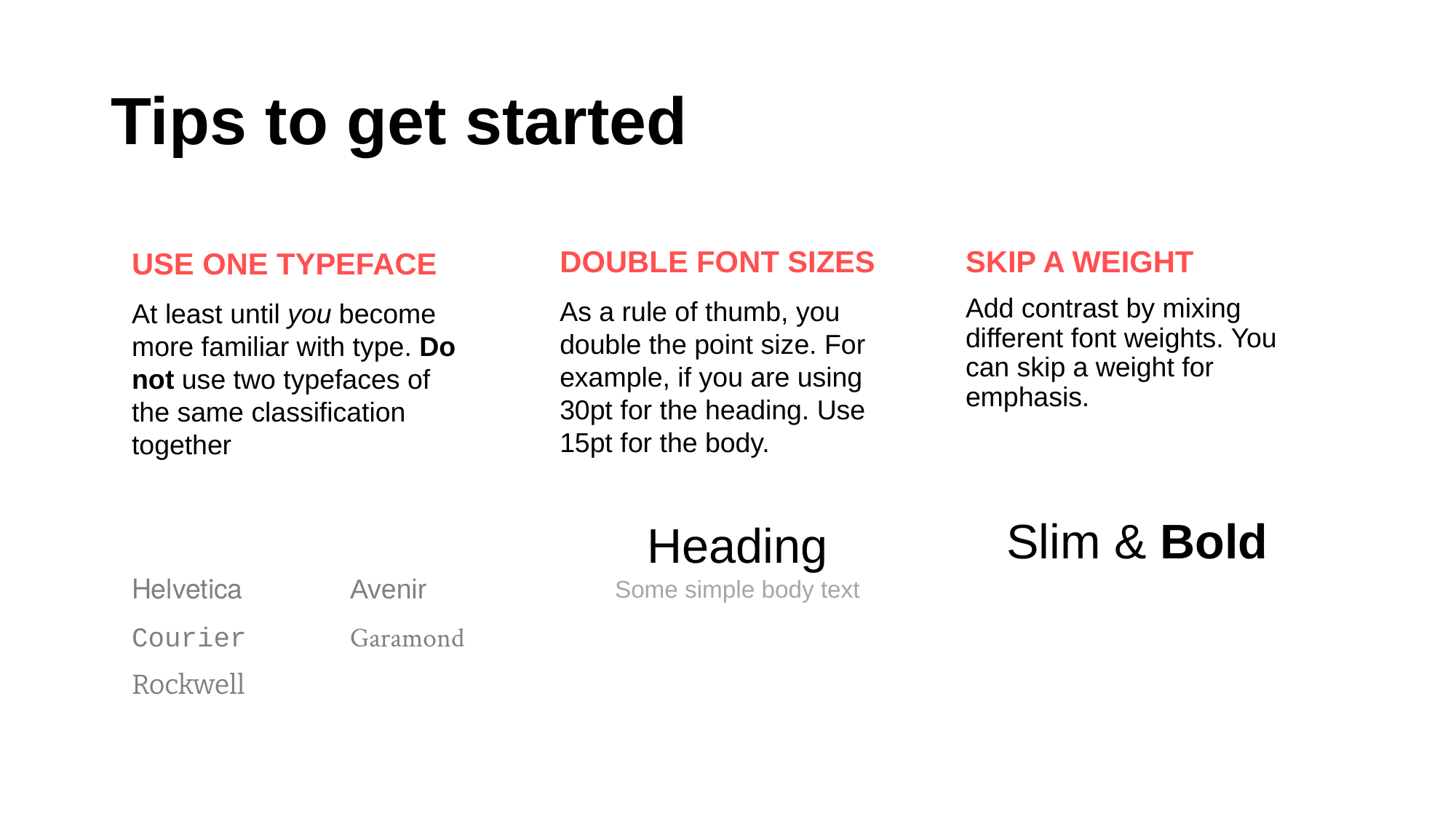

# Tips to get started
DOUBLE FONT SIZES
As a rule of thumb, you double the point size. For example, if you are using 30pt for the heading. Use 15pt for the body.

Heading
Some simple body text
SKIP A WEIGHT
Add contrast by mixing different font weights. You can skip a weight for emphasis.

Slim & Bold
USE ONE TYPEFACE
At least until you become more familiar with type. Do not use two typefaces of the same classification together

Helvetica	Avenir
Courier	Garamond
Rockwell